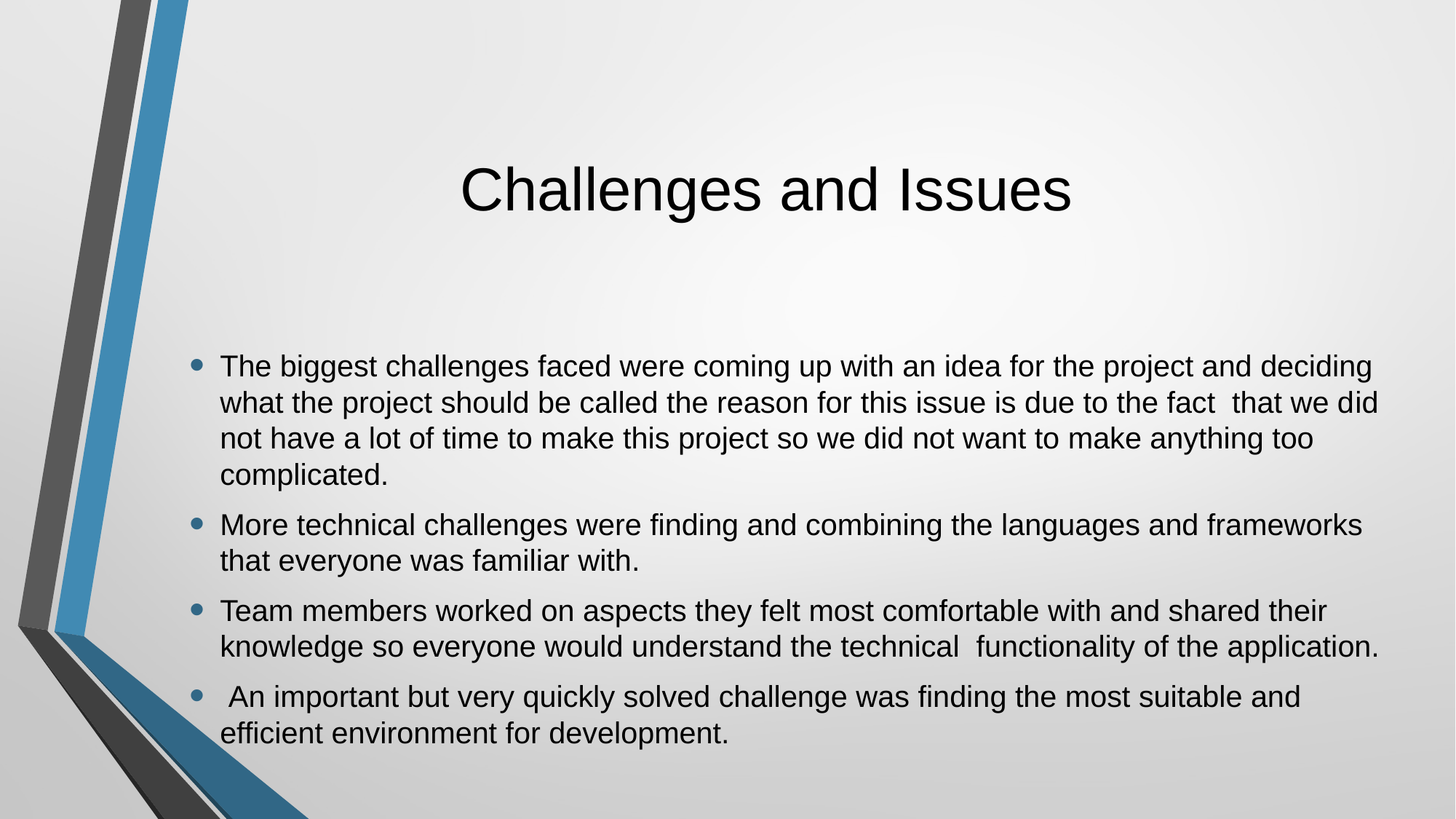

# Challenges and Issues
The biggest challenges faced were coming up with an idea for the project and deciding what the project should be called the reason for this issue is due to the fact  that we did not have a lot of time to make this project so we did not want to make anything too complicated.
More technical challenges were finding and combining the languages and frameworks that everyone was familiar with.
Team members worked on aspects they felt most comfortable with and shared their knowledge so everyone would understand the technical  functionality of the application.
 An important but very quickly solved challenge was finding the most suitable and efficient environment for development.